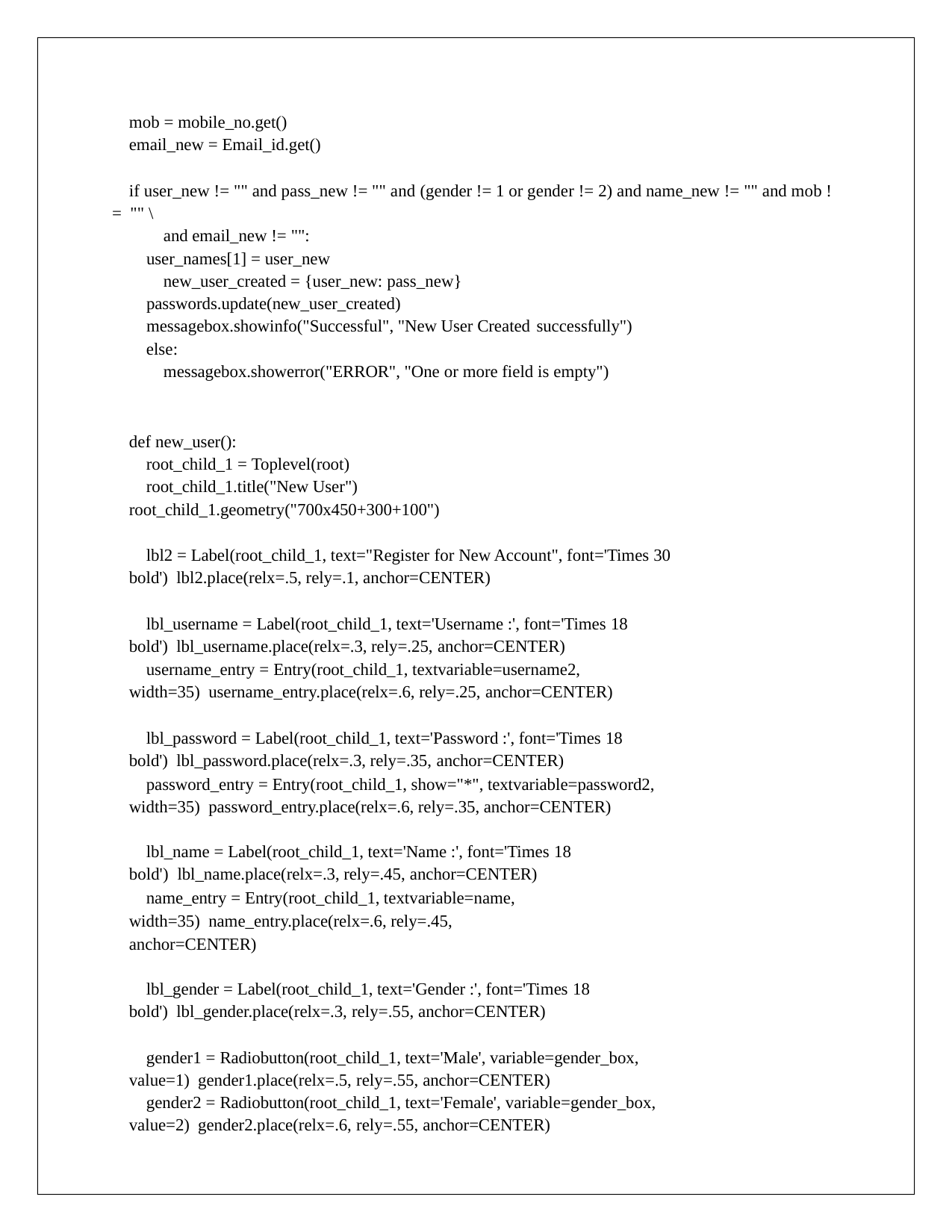

mob = mobile_no.get()  email_new = Email_id.get()

if user_new != "" and pass_new != "" and (gender != 1 or gender != 2) and name_new != "" and mob !=  "" \
and email_new != "":  user_names[1] = user_new
new_user_created = {user_new: pass_new}  passwords.update(new_user_created)  messagebox.showinfo("Successful", "New User Created successfully")
else:
messagebox.showerror("ERROR", "One or more field is empty")

def new_user():
root_child_1 = Toplevel(root)
root_child_1.title("New User")  root_child_1.geometry("700x450+300+100")

lbl2 = Label(root_child_1, text="Register for New Account", font='Times 30 bold')  lbl2.place(relx=.5, rely=.1, anchor=CENTER)

lbl_username = Label(root_child_1, text='Username :', font='Times 18 bold')  lbl_username.place(relx=.3, rely=.25, anchor=CENTER)
username_entry = Entry(root_child_1, textvariable=username2, width=35)  username_entry.place(relx=.6, rely=.25, anchor=CENTER)

lbl_password = Label(root_child_1, text='Password :', font='Times 18 bold')  lbl_password.place(relx=.3, rely=.35, anchor=CENTER)
password_entry = Entry(root_child_1, show="*", textvariable=password2, width=35)  password_entry.place(relx=.6, rely=.35, anchor=CENTER)

lbl_name = Label(root_child_1, text='Name :', font='Times 18 bold')  lbl_name.place(relx=.3, rely=.45, anchor=CENTER)
name_entry = Entry(root_child_1, textvariable=name, width=35)  name_entry.place(relx=.6, rely=.45, anchor=CENTER)

lbl_gender = Label(root_child_1, text='Gender :', font='Times 18 bold')  lbl_gender.place(relx=.3, rely=.55, anchor=CENTER)

gender1 = Radiobutton(root_child_1, text='Male', variable=gender_box, value=1)  gender1.place(relx=.5, rely=.55, anchor=CENTER)
gender2 = Radiobutton(root_child_1, text='Female', variable=gender_box, value=2)  gender2.place(relx=.6, rely=.55, anchor=CENTER)